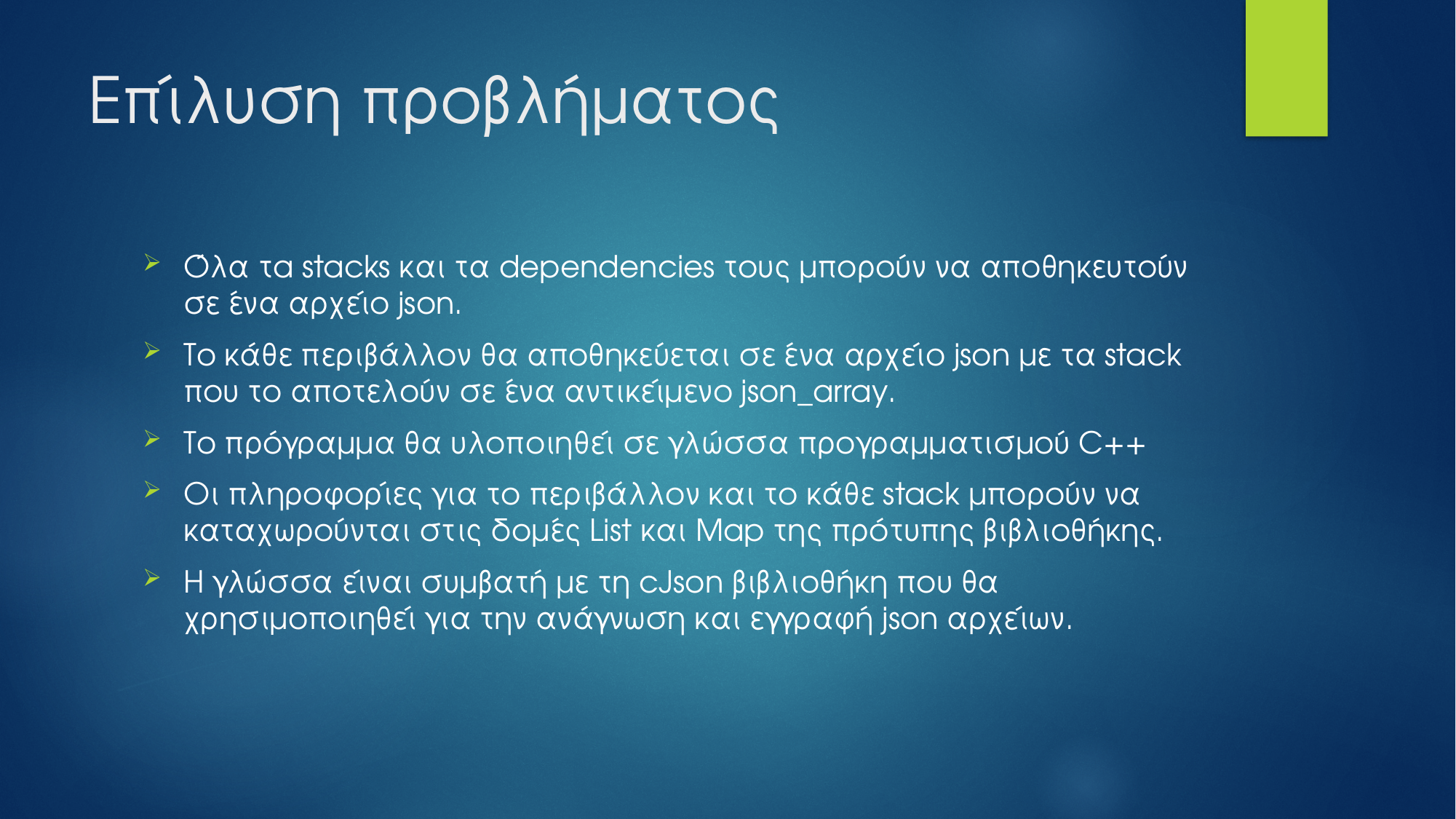

# Επίλυση προβλήματος
Όλα τa stacks και τα dependencies τους μπορούν να αποθηκευτούν σε ένα αρχείο json.
Tο κάθε περιβάλλον θα αποθηκεύεται σε ένα αρχείο json με τα stack που το αποτελούν σε ένα αντικείμενο json_array.
Το πρόγραμμα θα υλοποιηθεί σε γλώσσα προγραμματισμού C++
Οι πληροφορίες για το περιβάλλον και το κάθε stack μπορούν να καταχωρούνται στις δομές List και Map της πρότυπης βιβλιοθήκης.
H γλώσσα είναι συμβατή με τη cJson βιβλιοθήκη που θα χρησιμοποιηθεί για την ανάγνωση και εγγραφή json αρχείων.